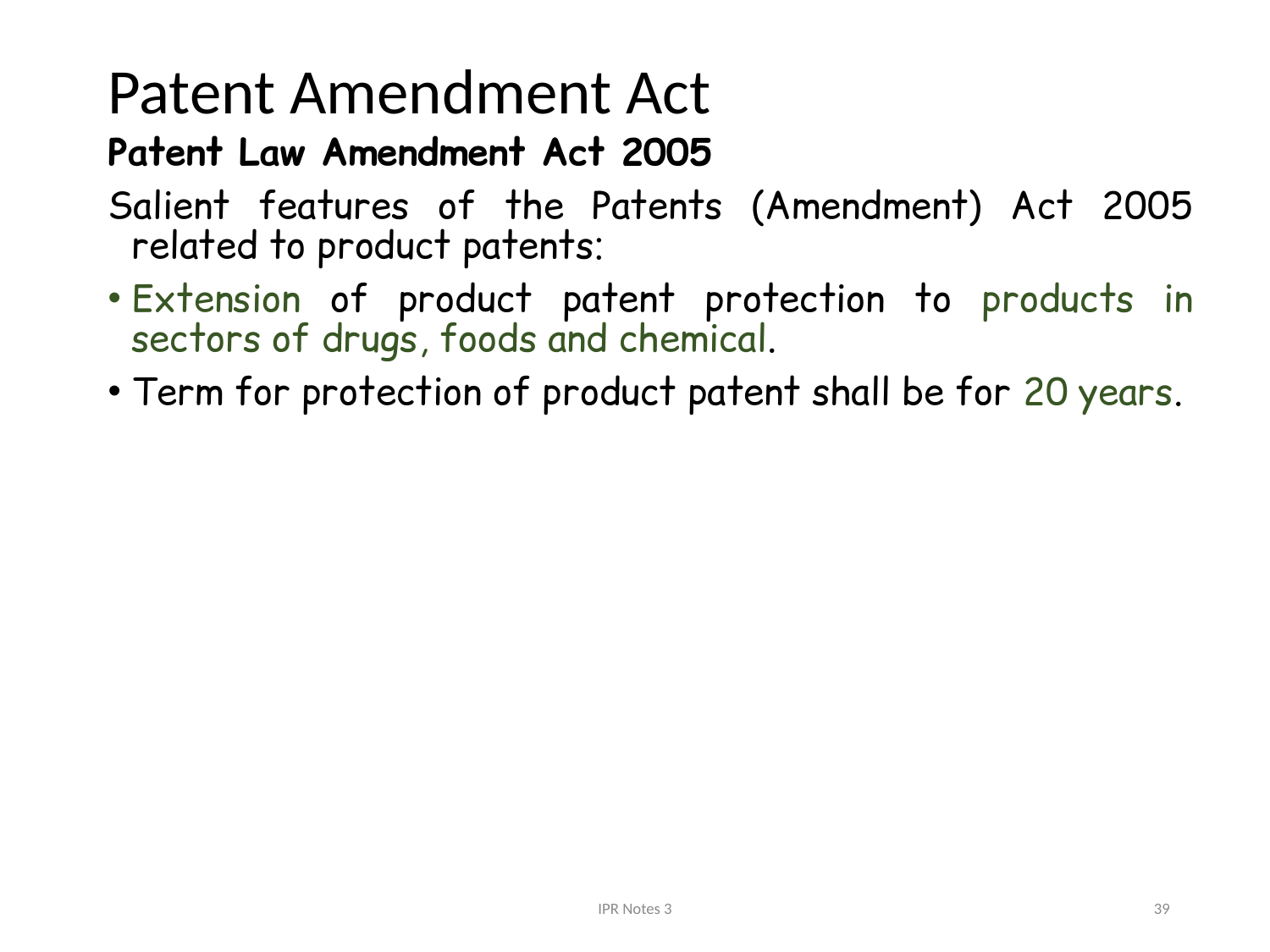

# Patent Amendment Act
Patent Law Amendment Act 2005
Salient features of the Patents (Amendment) Act 2005 related to product patents:
Extension of product patent protection to products in sectors of drugs, foods and chemical.
Term for protection of product patent shall be for 20 years.
IPR Notes 3
39